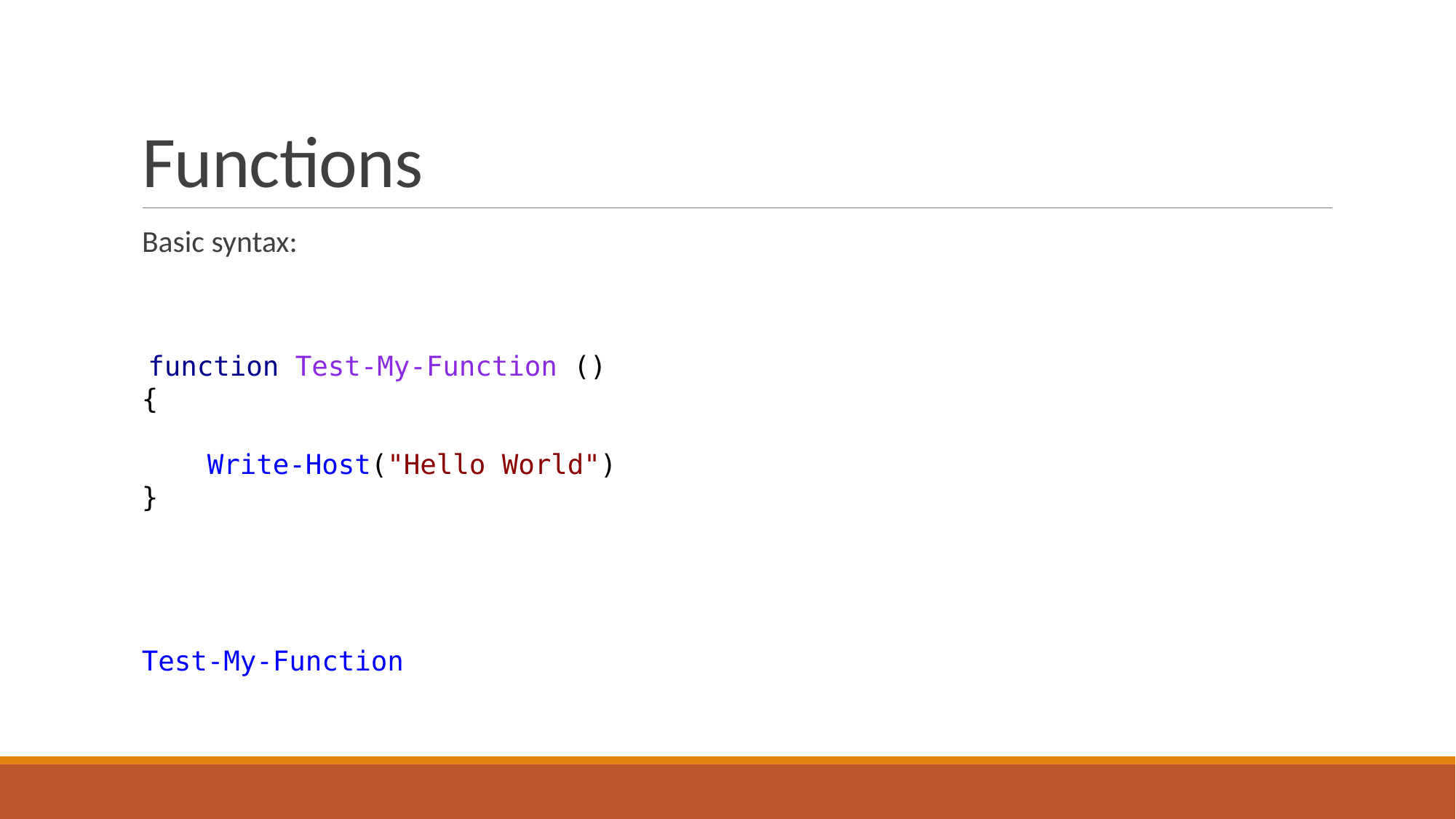

# Functions
Basic syntax:
 function Test-My-Function ()
{

    Write-Host("Hello World")
}

Test-My-Function